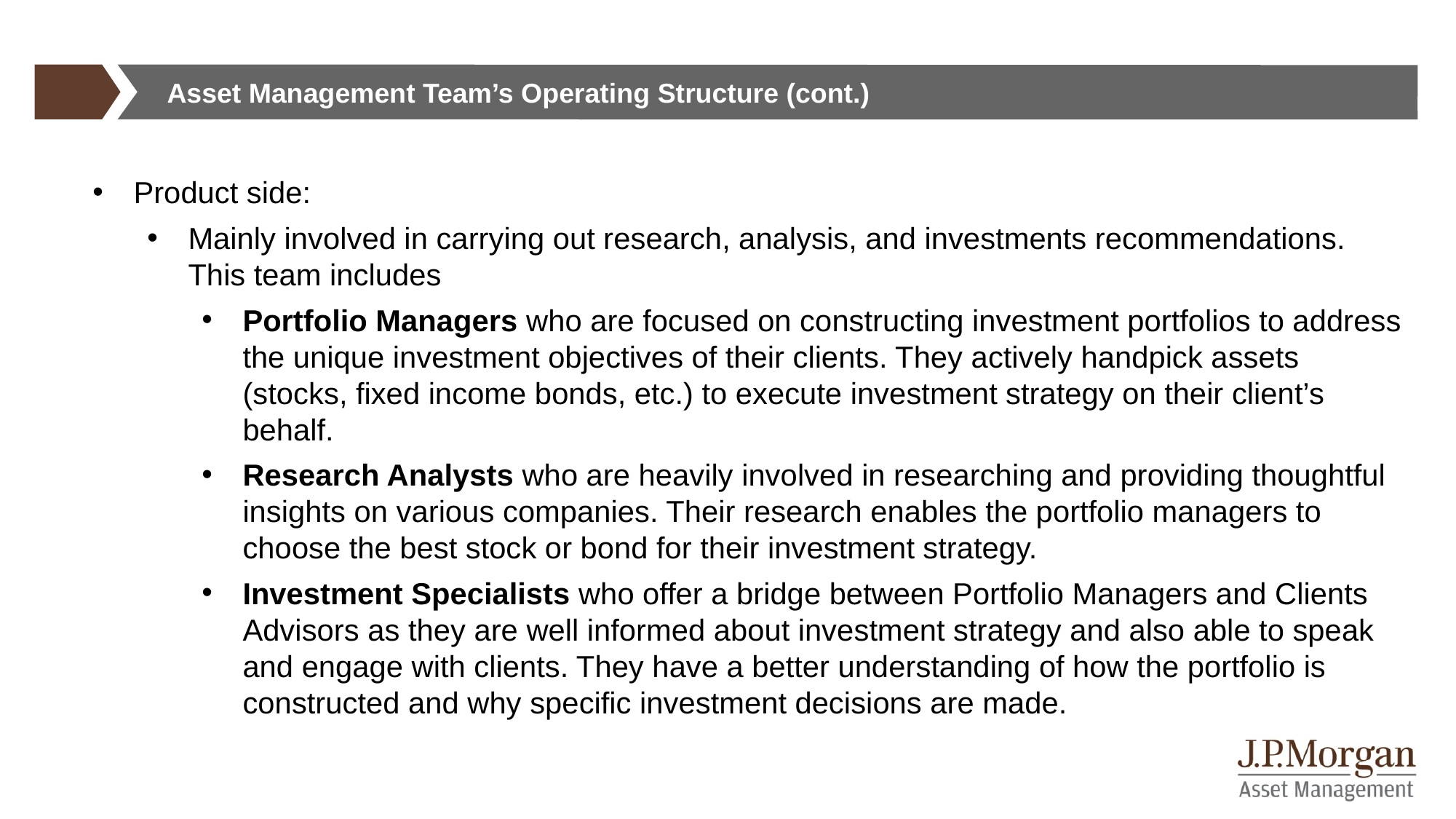

# Asset Management Team’s Operating Structure (cont.)
Product side:
Mainly involved in carrying out research, analysis, and investments recommendations. This team includes
Portfolio Managers who are focused on constructing investment portfolios to address the unique investment objectives of their clients. They actively handpick assets (stocks, fixed income bonds, etc.) to execute investment strategy on their client’s behalf.
Research Analysts who are heavily involved in researching and providing thoughtful insights on various companies. Their research enables the portfolio managers to choose the best stock or bond for their investment strategy.
Investment Specialists who offer a bridge between Portfolio Managers and Clients Advisors as they are well informed about investment strategy and also able to speak and engage with clients. They have a better understanding of how the portfolio is constructed and why specific investment decisions are made.